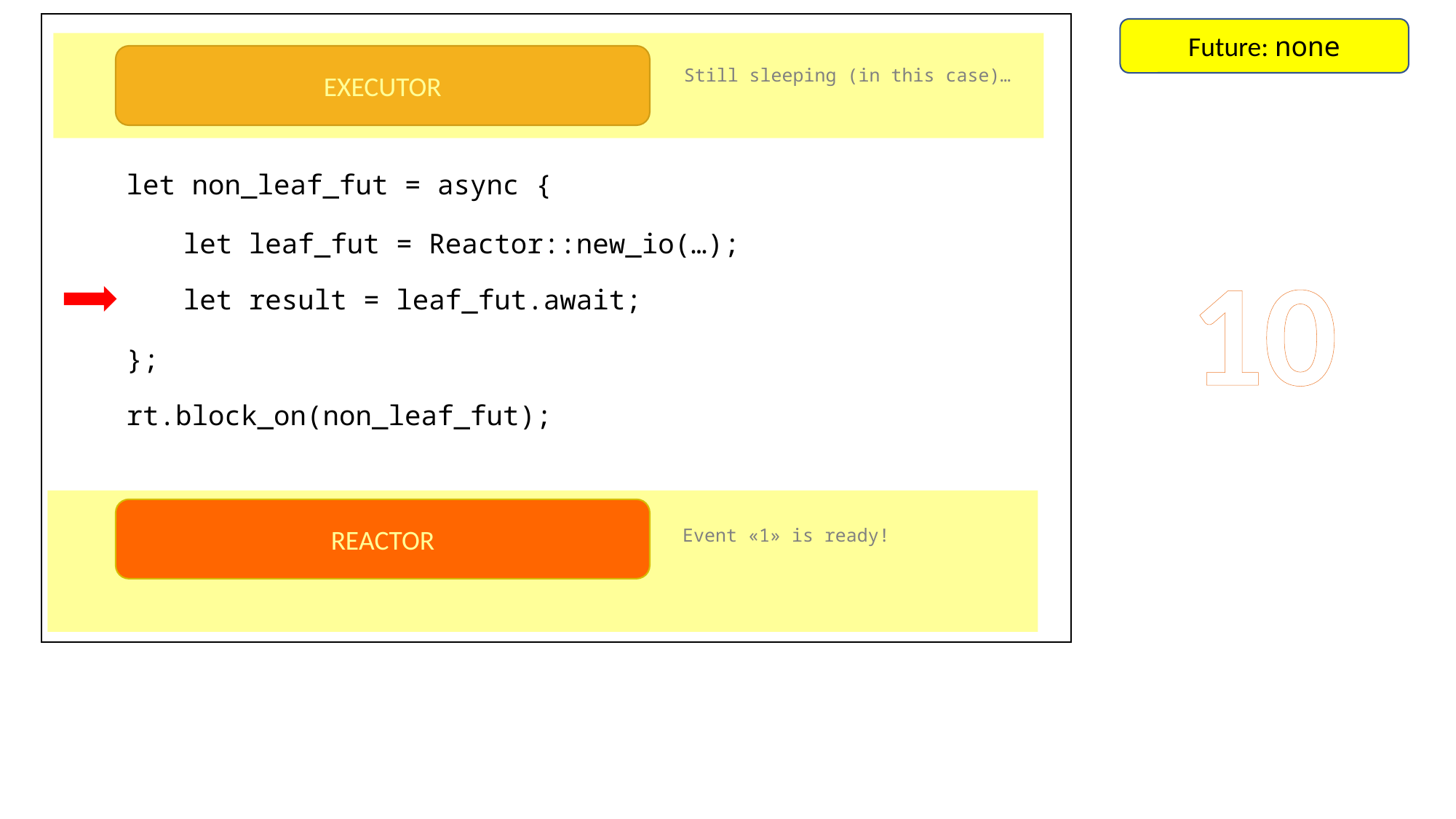

Future: none

EXECUTOR
Still sleeping (in this case)…

let non_leaf_fut = async {
let leaf_fut = Reactor::new_io(…);
10
let result = leaf_fut.await;

};
rt.block_on(non_leaf_fut);

REACTOR
Event «1» is ready!